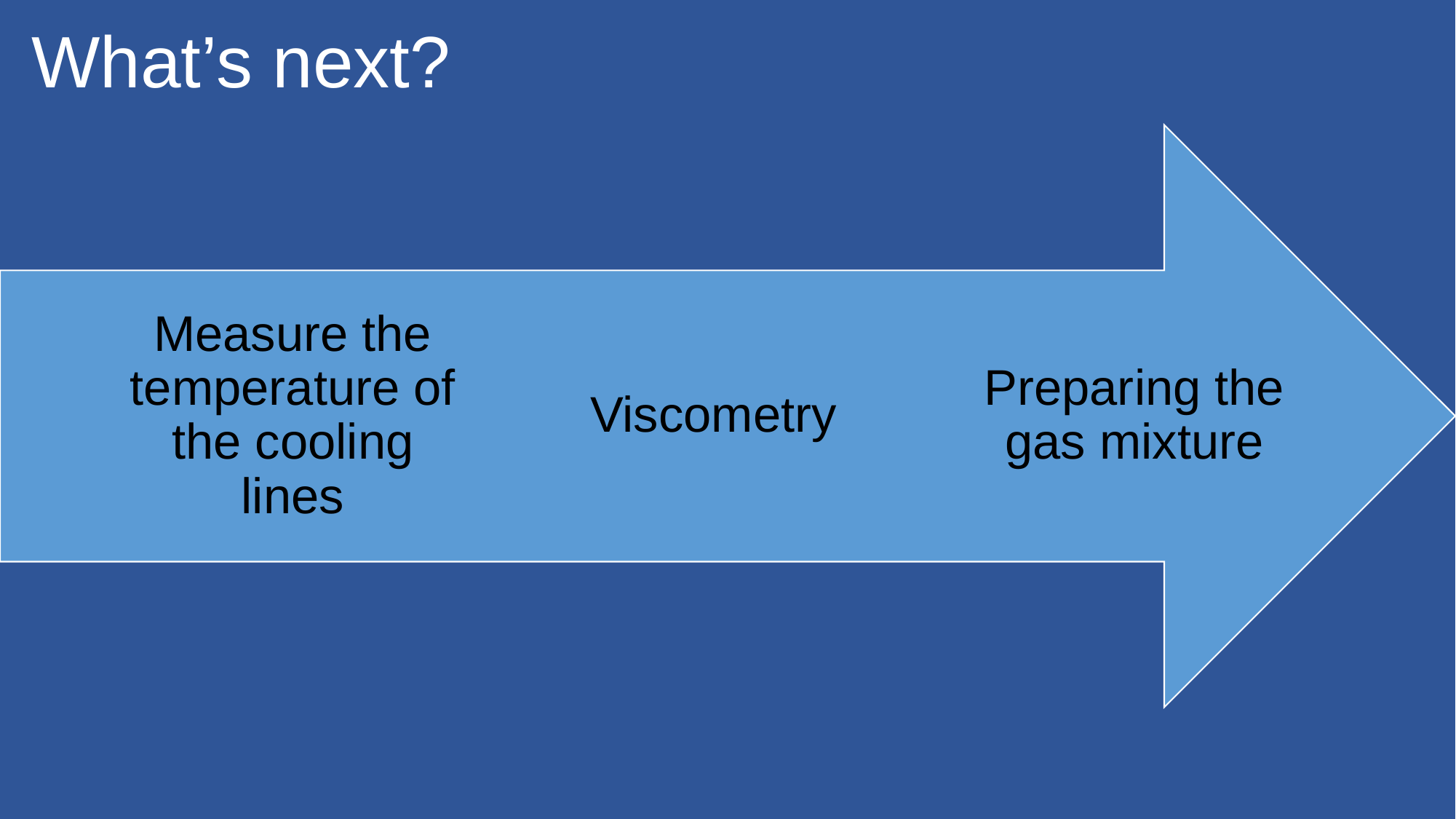

What’s next?
Preparing the gas mixture
Viscometry
Measure the temperature of the cooling lines